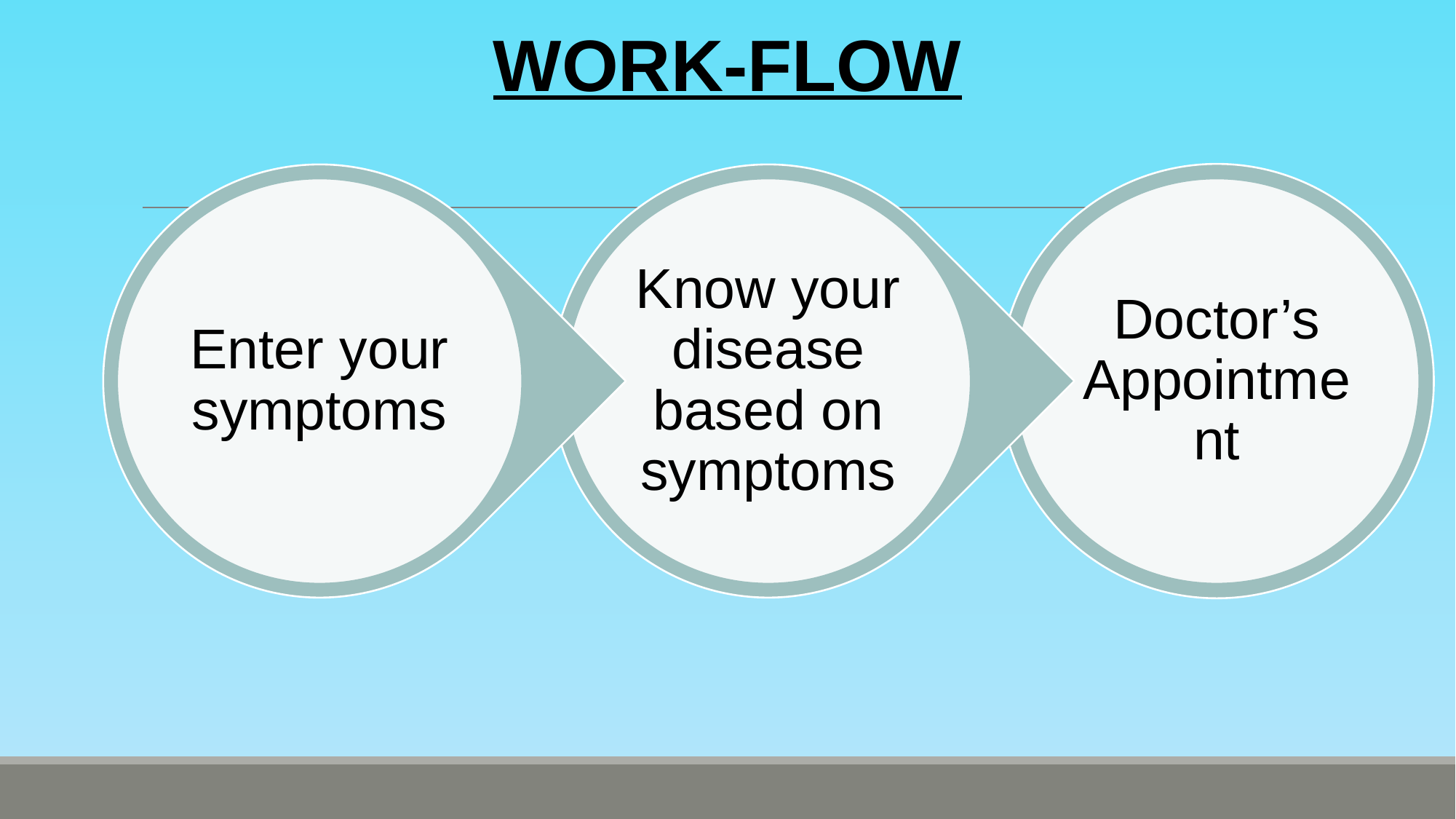

WORK-FLOW

Enter your symptoms
Know your disease based on symptoms
Doctor’s Appointment